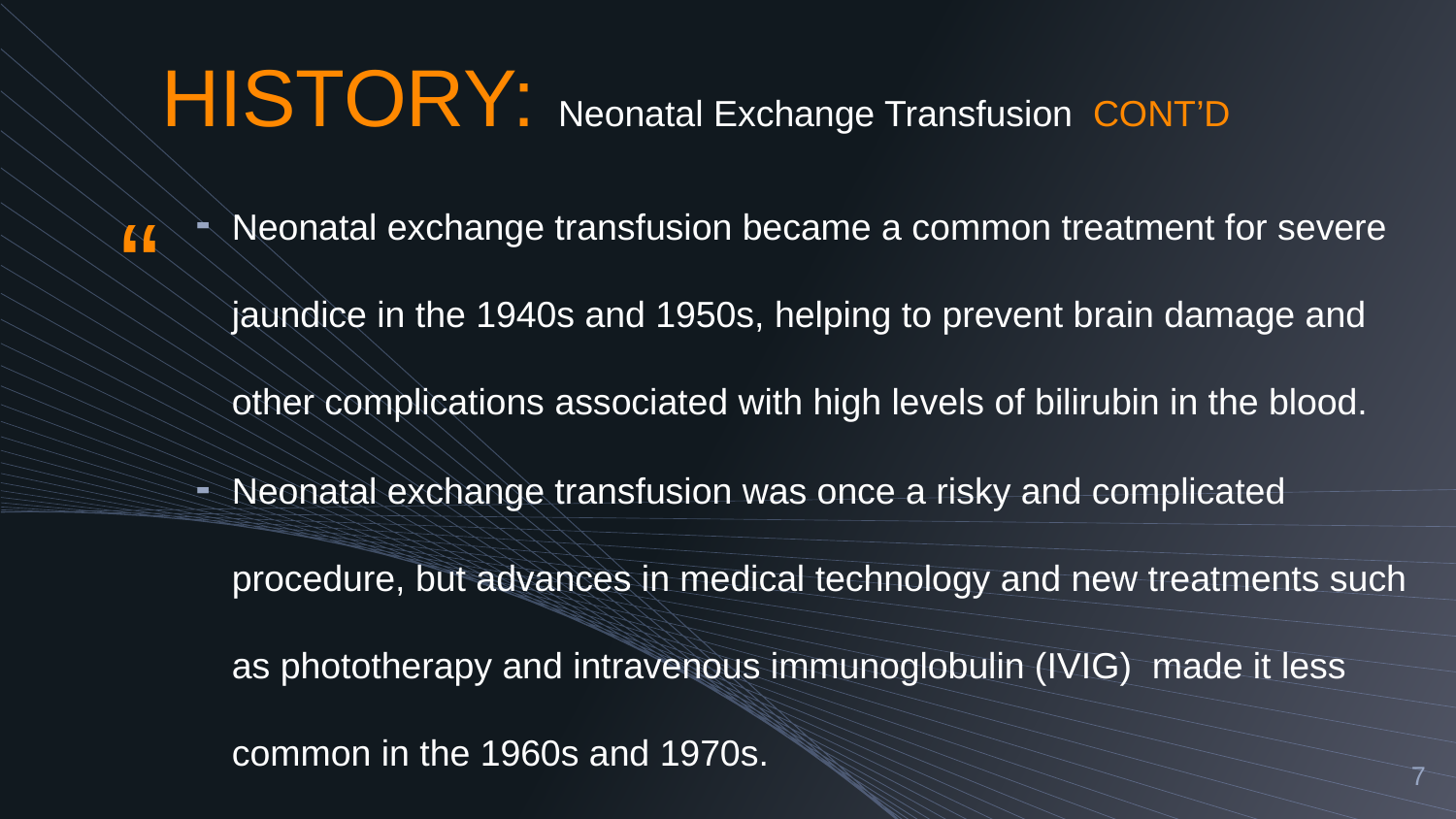

HISTORY: Neonatal Exchange Transfusion  CONT’D
Neonatal exchange transfusion became a common treatment for severe jaundice in the 1940s and 1950s, helping to prevent brain damage and other complications associated with high levels of bilirubin in the blood.
Neonatal exchange transfusion was once a risky and complicated procedure, but advances in medical technology and new treatments such as phototherapy and intravenous immunoglobulin (IVIG)  made it less common in the 1960s and 1970s.
7